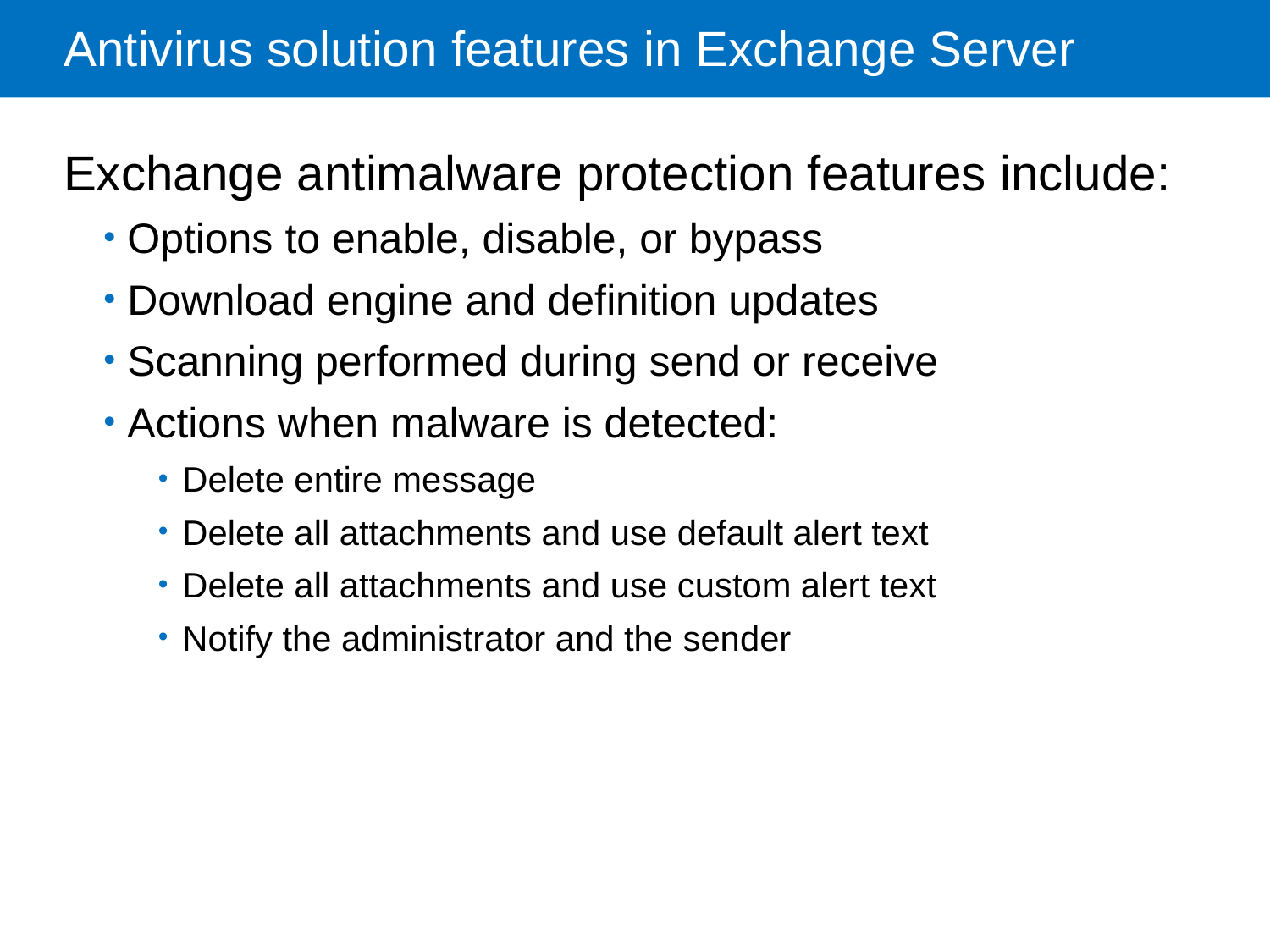

# Antivirus solution features in Exchange Server
Exchange antimalware protection features include:
Options to enable, disable, or bypass
Download engine and definition updates
Scanning performed during send or receive
Actions when malware is detected:
Delete entire message
Delete all attachments and use default alert text
Delete all attachments and use custom alert text
Notify the administrator and the sender